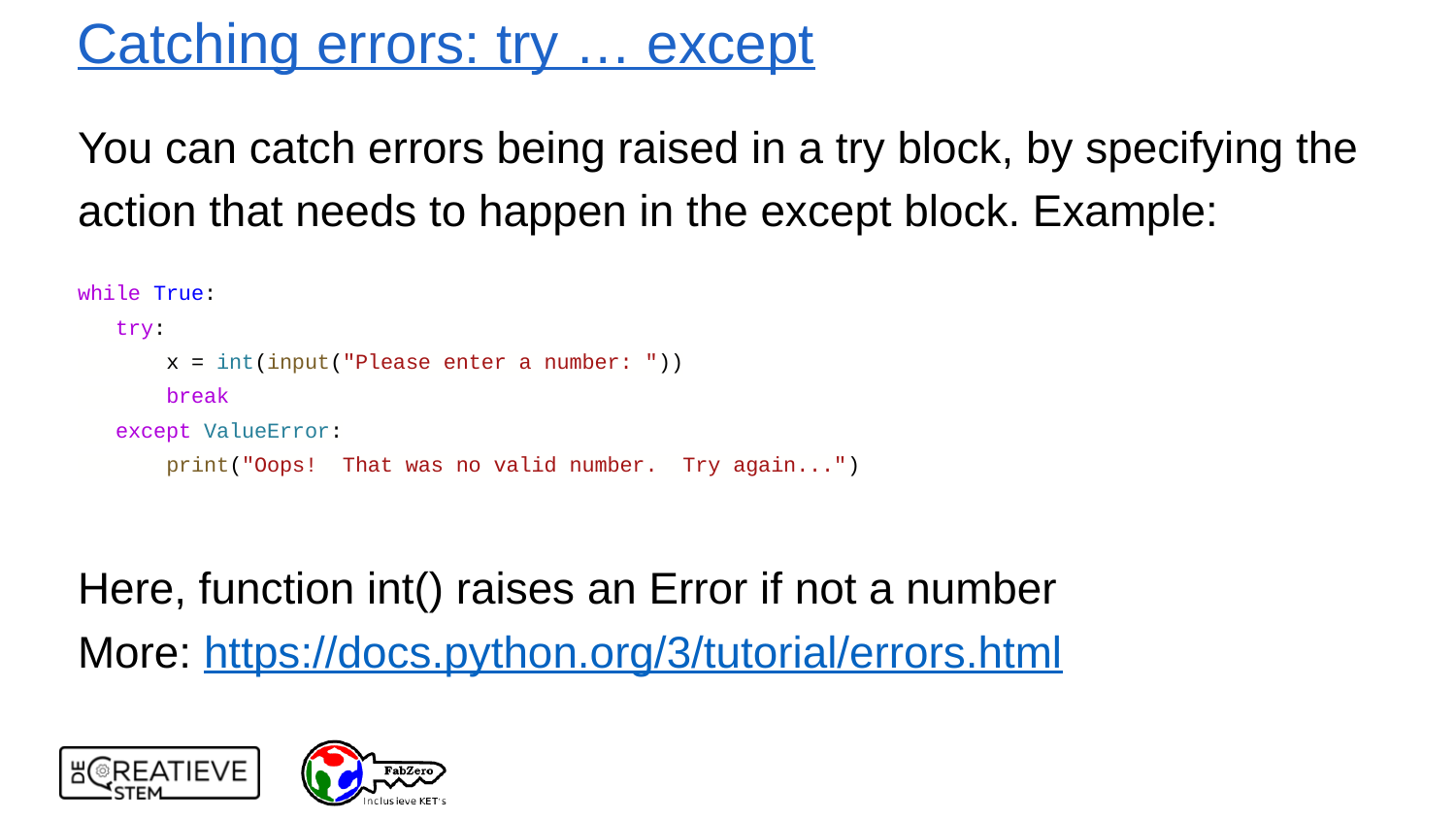

# Catching errors: try … except
You can catch errors being raised in a try block, by specifying the action that needs to happen in the except block. Example:

while True:
   try:
       x = int(input("Please enter a number: "))
       break
   except ValueError:
       print("Oops!  That was no valid number.  Try again...")

Here, function int() raises an Error if not a number
More: https://docs.python.org/3/tutorial/errors.html